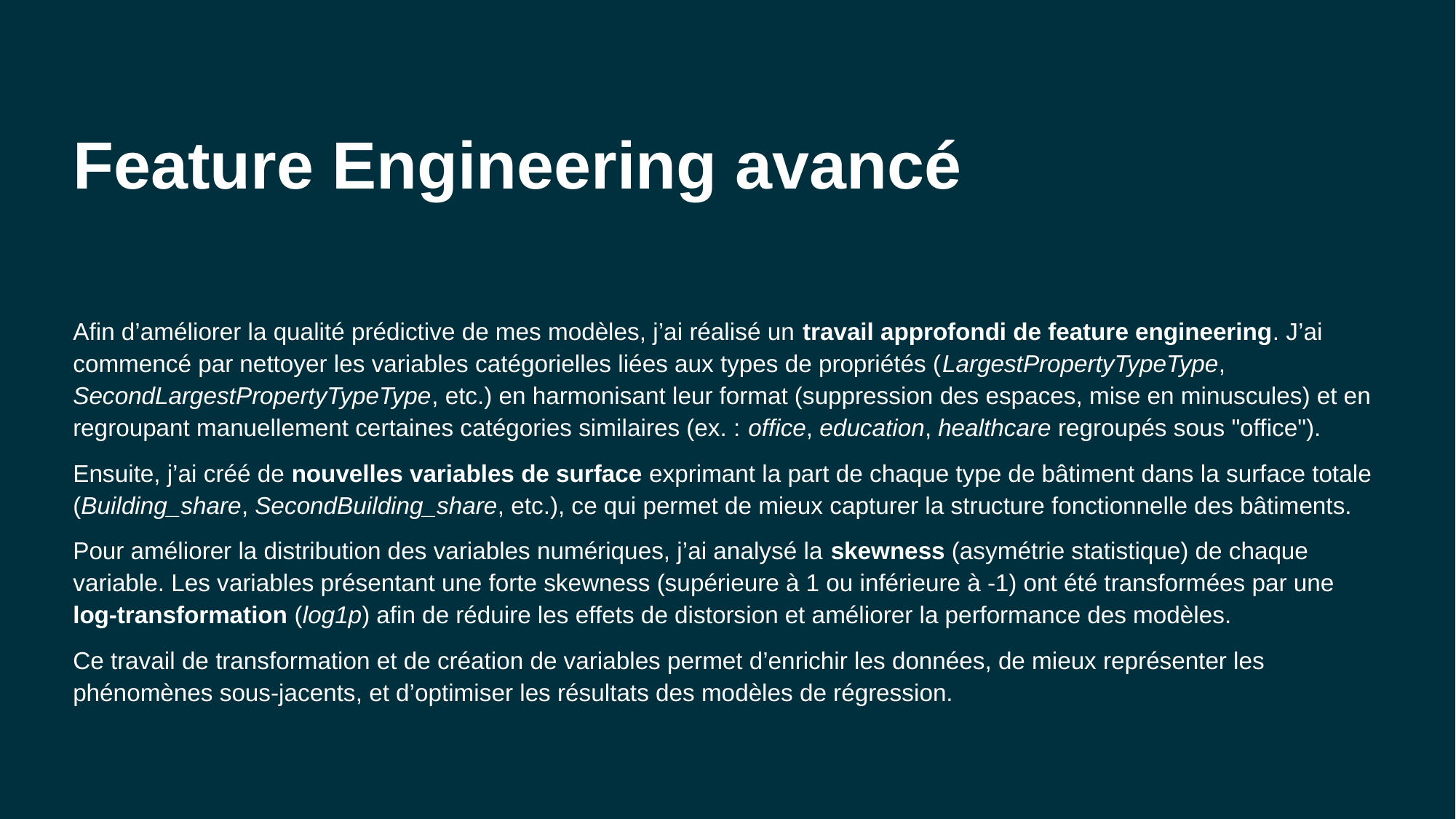

# Feature Engineering avancé
Afin d’améliorer la qualité prédictive de mes modèles, j’ai réalisé un travail approfondi de feature engineering. J’ai commencé par nettoyer les variables catégorielles liées aux types de propriétés (LargestPropertyTypeType, SecondLargestPropertyTypeType, etc.) en harmonisant leur format (suppression des espaces, mise en minuscules) et en regroupant manuellement certaines catégories similaires (ex. : office, education, healthcare regroupés sous "office").
Ensuite, j’ai créé de nouvelles variables de surface exprimant la part de chaque type de bâtiment dans la surface totale (Building_share, SecondBuilding_share, etc.), ce qui permet de mieux capturer la structure fonctionnelle des bâtiments.
Pour améliorer la distribution des variables numériques, j’ai analysé la skewness (asymétrie statistique) de chaque variable. Les variables présentant une forte skewness (supérieure à 1 ou inférieure à -1) ont été transformées par une log-transformation (log1p) afin de réduire les effets de distorsion et améliorer la performance des modèles.
Ce travail de transformation et de création de variables permet d’enrichir les données, de mieux représenter les phénomènes sous-jacents, et d’optimiser les résultats des modèles de régression.